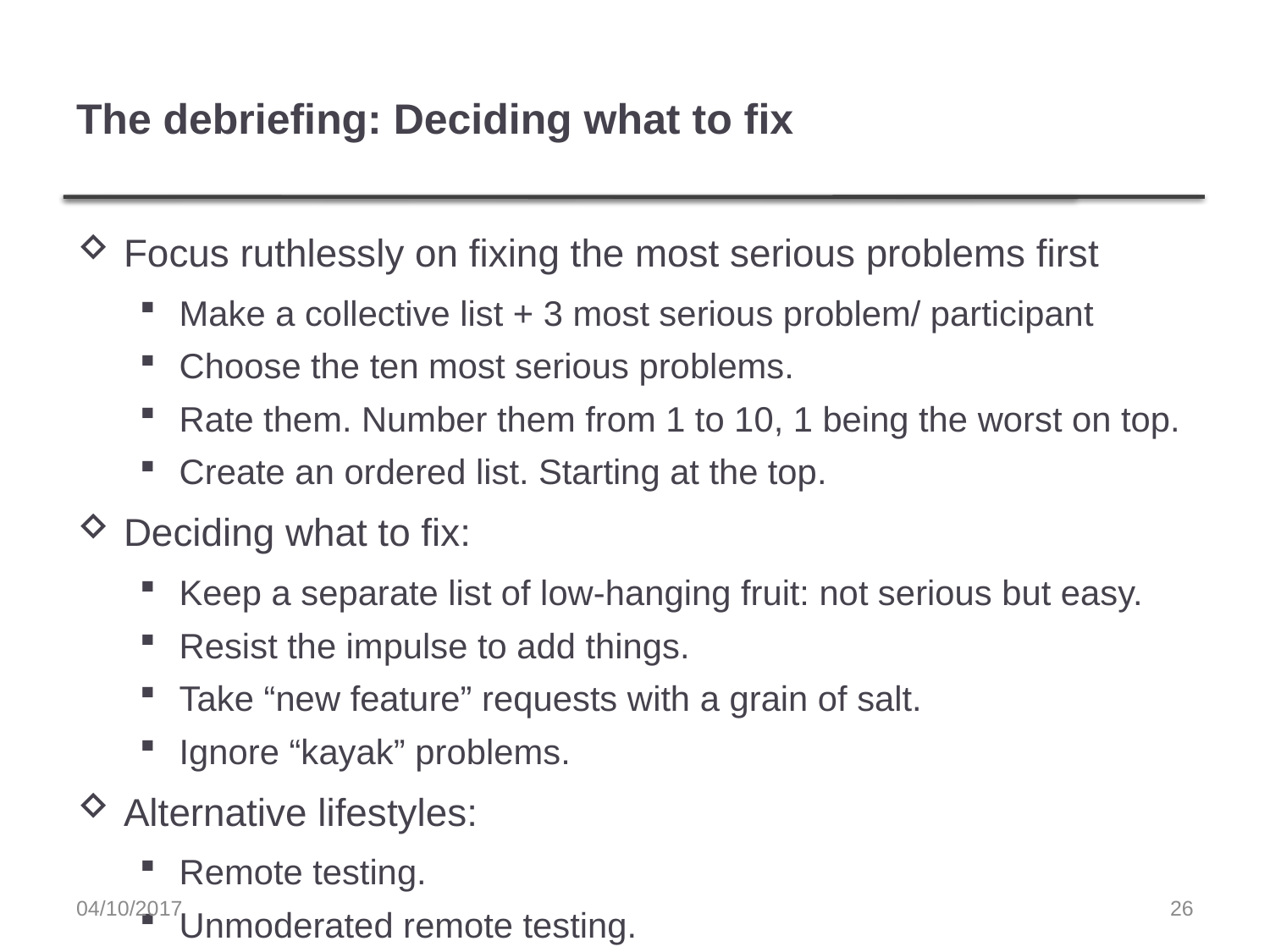

# The debriefing: Deciding what to fix
Focus ruthlessly on fixing the most serious problems first
Make a collective list + 3 most serious problem/ participant
Choose the ten most serious problems.
Rate them. Number them from 1 to 10, 1 being the worst on top.
Create an ordered list. Starting at the top.
Deciding what to fix:
Keep a separate list of low-hanging fruit: not serious but easy.
Resist the impulse to add things.
Take “new feature” requests with a grain of salt.
Ignore “kayak” problems.
Alternative lifestyles:
Remote testing.
Unmoderated remote testing.

04/10/2017
26